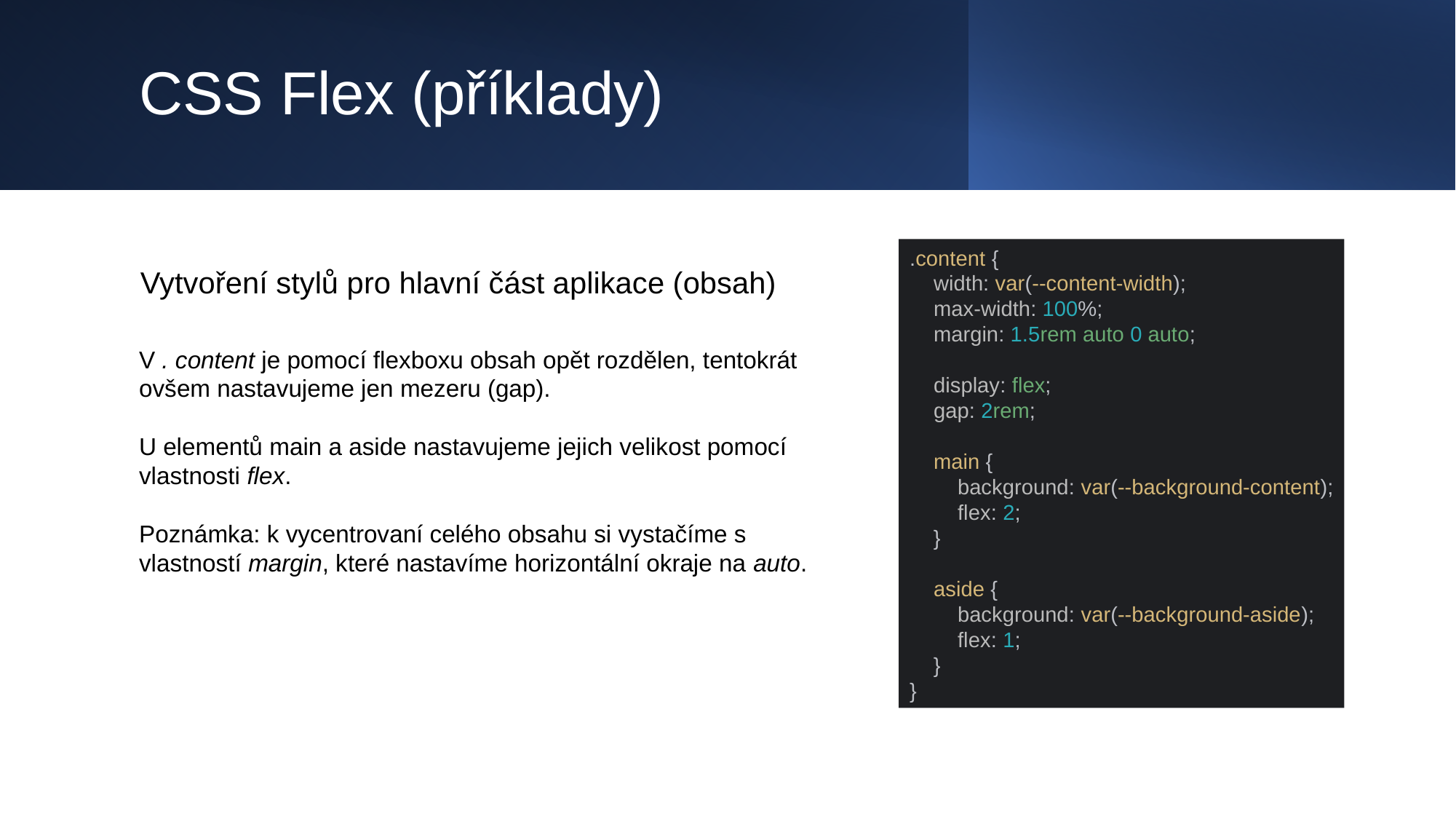

# CSS Flex (příklady)
.content {
    width: var(--content-width);
    max-width: 100%;
    margin: 1.5rem auto 0 auto;
    display: flex;
    gap: 2rem;
    main {
        background: var(--background-content);
        flex: 2;
    }
    aside {
        background: var(--background-aside);
        flex: 1;
    }
}
Vytvoření stylů pro hlavní část aplikace (obsah)
V . content je pomocí flexboxu obsah opět rozdělen, tentokrát ovšem nastavujeme jen mezeru (gap).

U elementů main a aside nastavujeme jejich velikost pomocí vlastnosti flex.

Poznámka: k vycentrovaní celého obsahu si vystačíme s vlastností margin, které nastavíme horizontální okraje na auto.